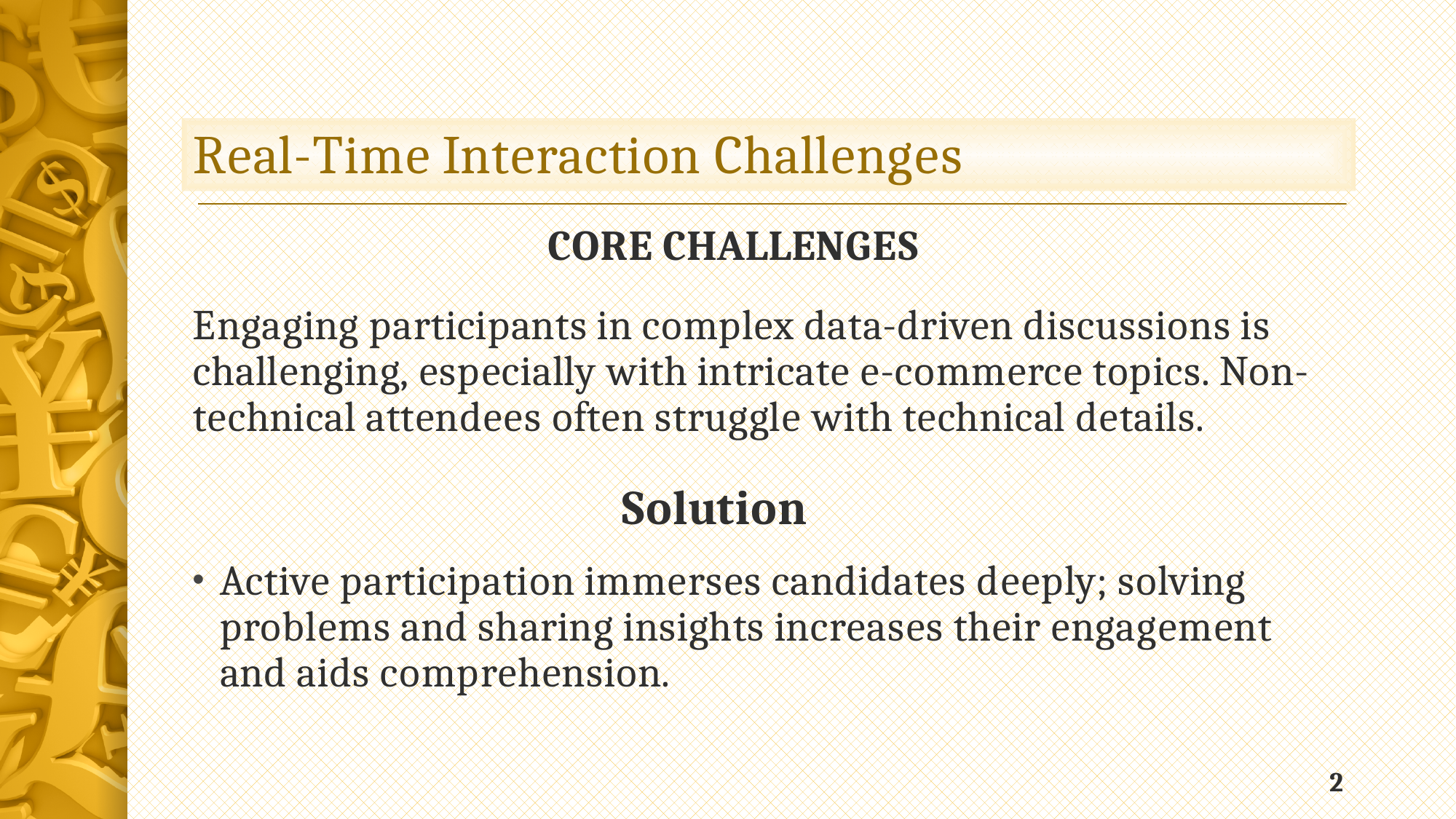

# Real-Time Interaction Challenges
CORE CHALLENGES
Engaging participants in complex data-driven discussions is challenging, especially with intricate e-commerce topics. Non-technical attendees often struggle with technical details.
Solution
Active participation immerses candidates deeply; solving problems and sharing insights increases their engagement and aids comprehension.
2